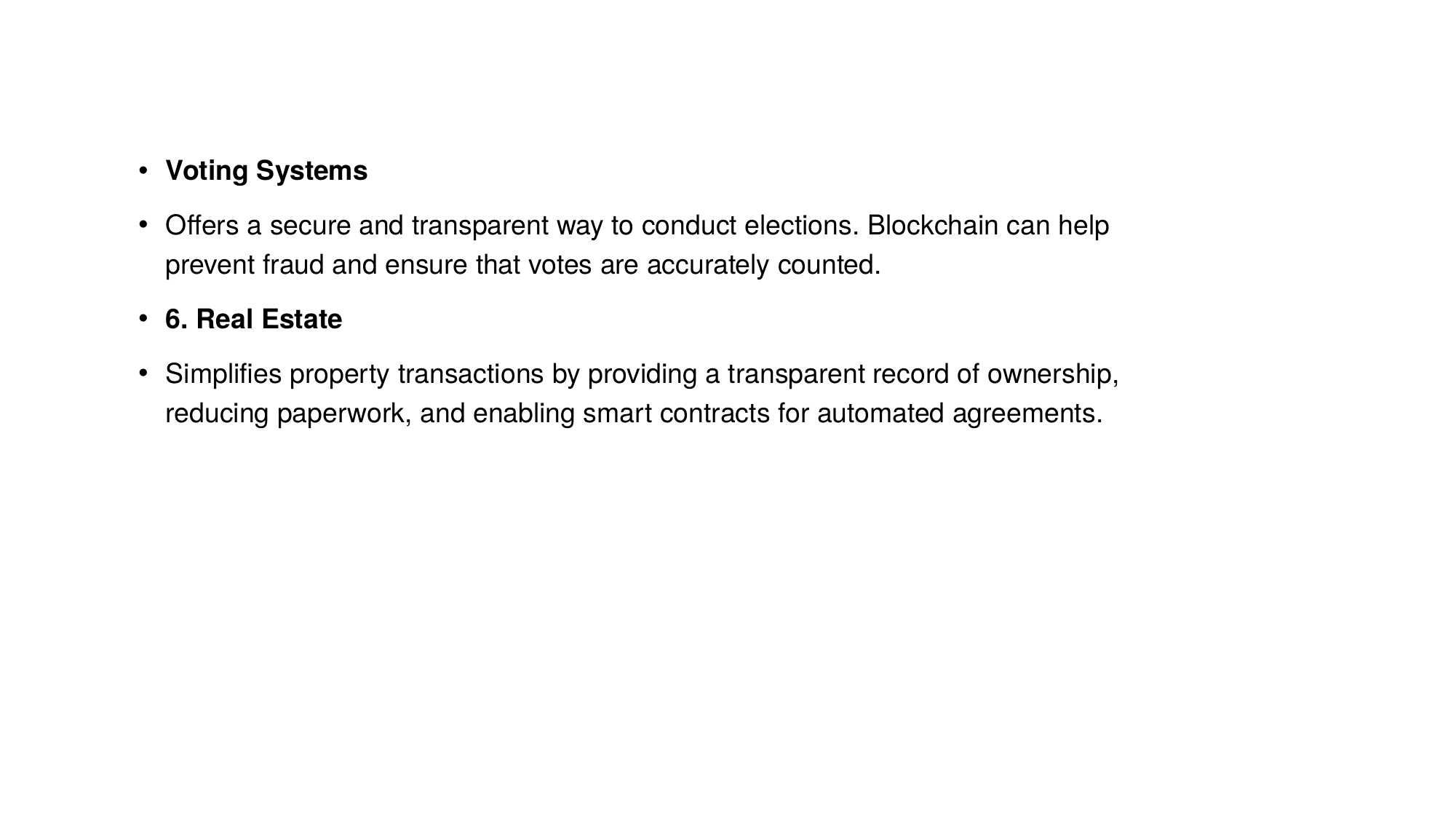

Voting Systems
Offers a secure and transparent way to conduct elections. Blockchain can help prevent fraud and ensure that votes are accurately counted.
6. Real Estate
Simplifies property transactions by providing a transparent record of ownership, reducing paperwork, and enabling smart contracts for automated agreements.